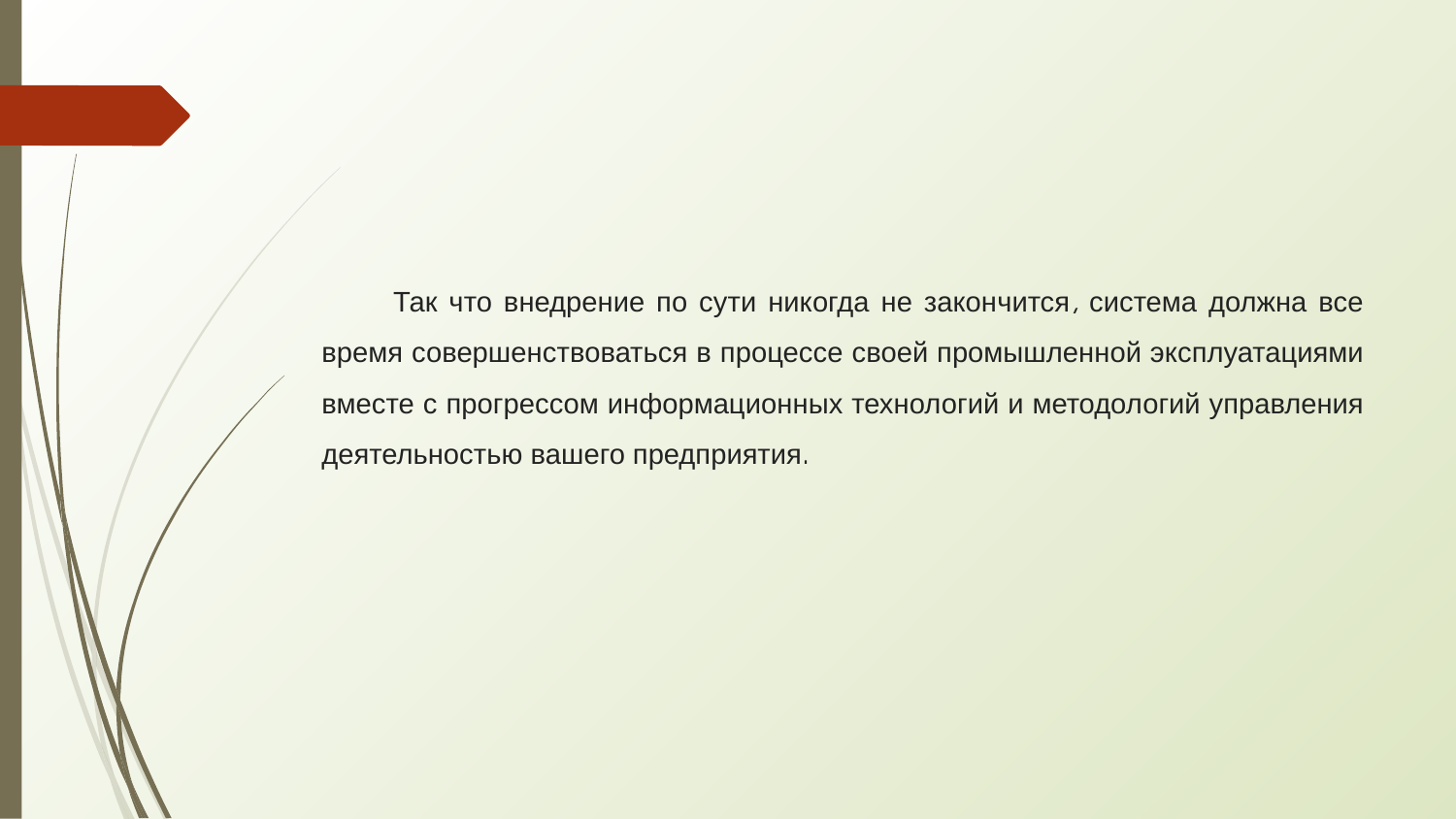

Так что внедрение по сути никогда не закончится, система должна все время совершенствоваться в процессе своей промышленной эксплуатациями вместе с прогрессом информационных технологий и методологий управления деятельностью вашего предприятия.